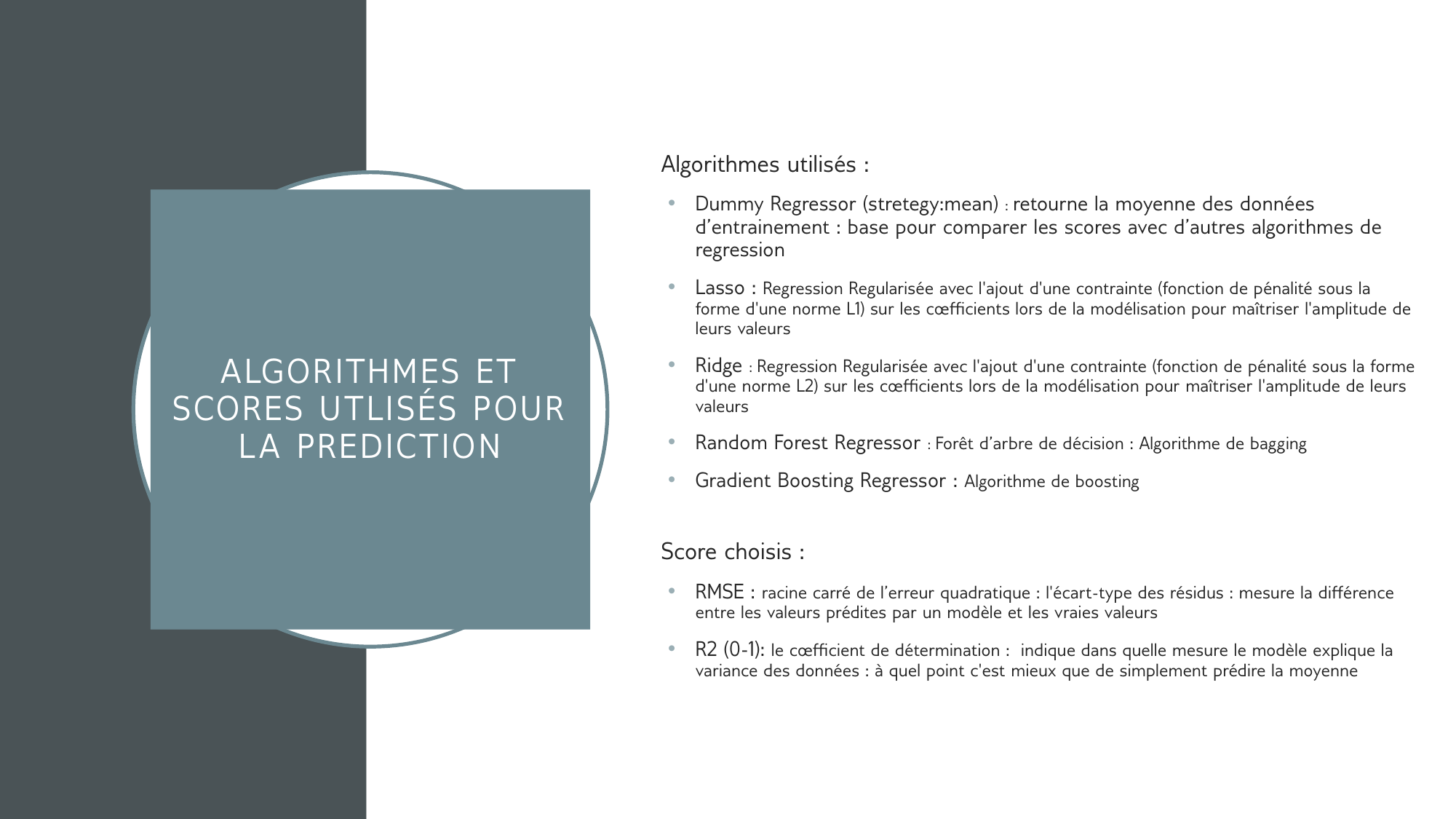

Algorithmes utilisés :
Dummy Regressor (stretegy:mean) : retourne la moyenne des données d’entrainement : base pour comparer les scores avec d’autres algorithmes de regression
Lasso : Regression Regularisée avec l'ajout d'une contrainte (fonction de pénalité sous la forme d'une norme L1) sur les coefficients lors de la modélisation pour maîtriser l'amplitude de leurs valeurs
Ridge : Regression Regularisée avec l'ajout d'une contrainte (fonction de pénalité sous la forme d'une norme L2) sur les coefficients lors de la modélisation pour maîtriser l'amplitude de leurs valeurs
Random Forest Regressor : Forêt d’arbre de décision : Algorithme de bagging
Gradient Boosting Regressor : Algorithme de boosting

Score choisis :
RMSE : racine carré de l’erreur quadratique : l'écart-type des résidus : mesure la différence entre les valeurs prédites par un modèle et les vraies valeurs
R2 (0-1): le coefficient de détermination :  indique dans quelle mesure le modèle explique la variance des données : à quel point c'est mieux que de simplement prédire la moyenne

# Algorithmes et scores utlisés pour la prediction